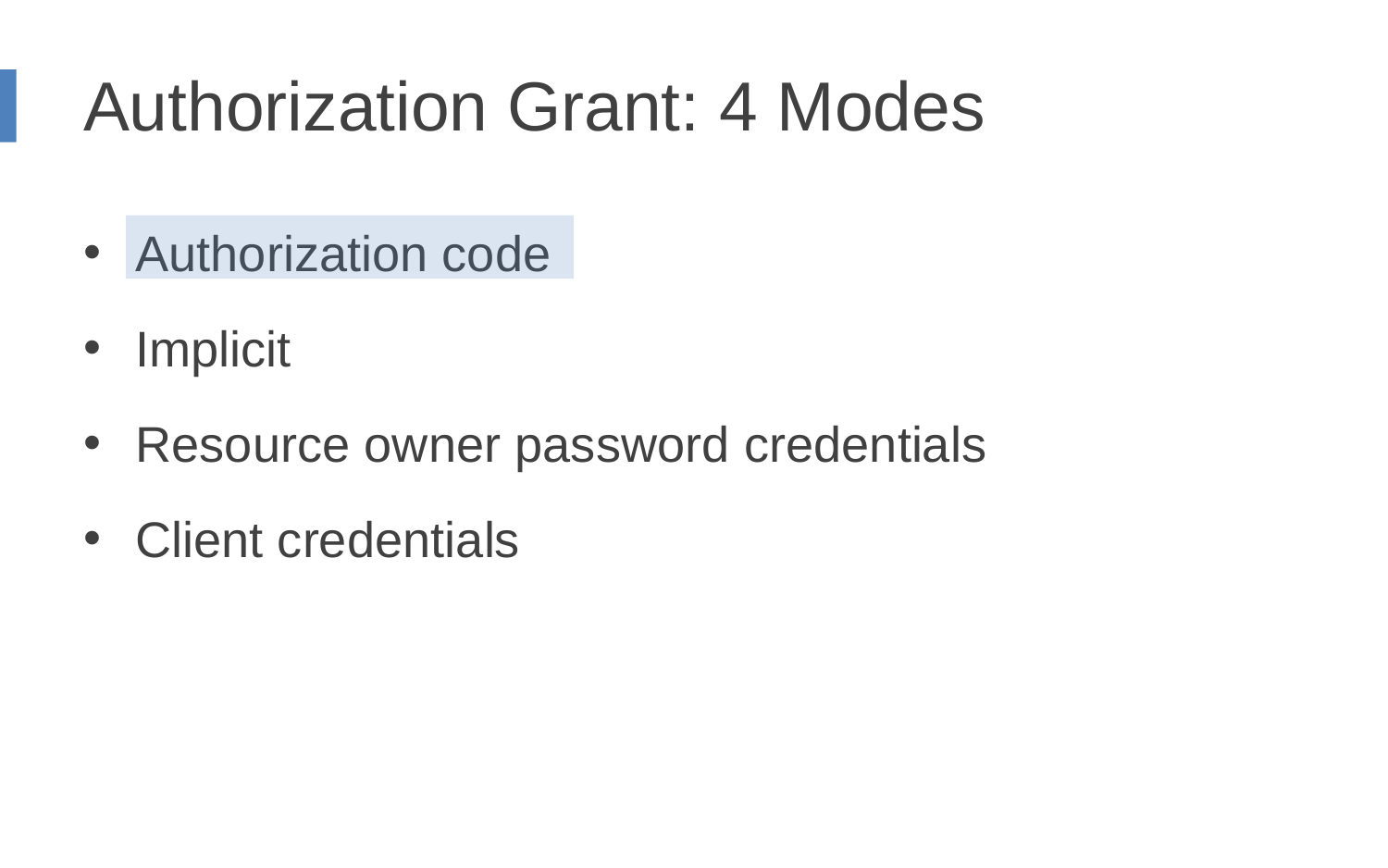

# Authorization Grant: 4 Modes
Authorization code
Implicit
Resource owner password credentials
Client credentials